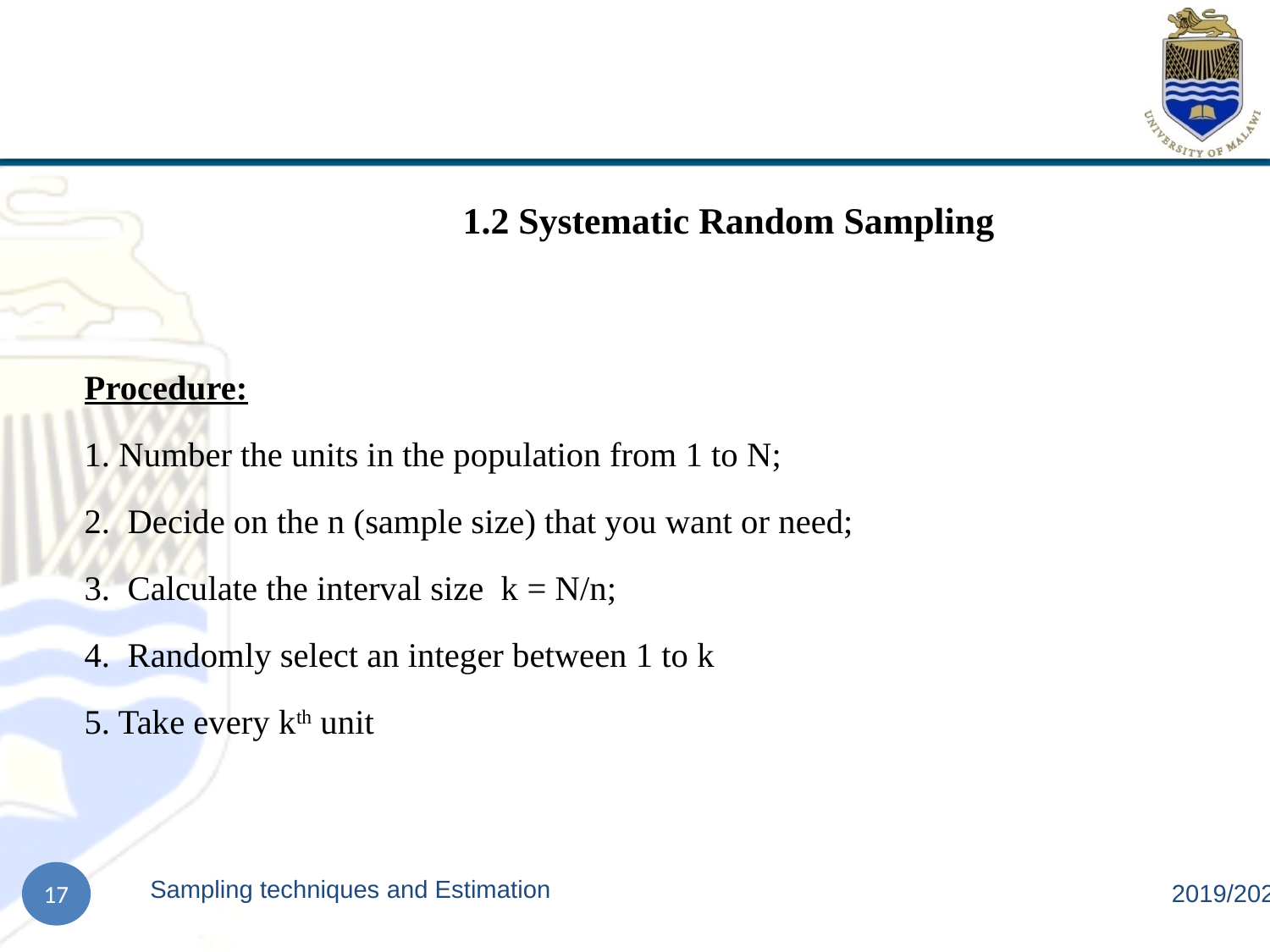

1.2 Systematic Random Sampling
Procedure:
1. Number the units in the population from 1 to N;
2.  Decide on the n (sample size) that you want or need;
3.  Calculate the interval size  k = N/n;
4.  Randomly select an integer between 1 to k
5. Take every kth unit
Sampling techniques and Estimation
2019/2020
17